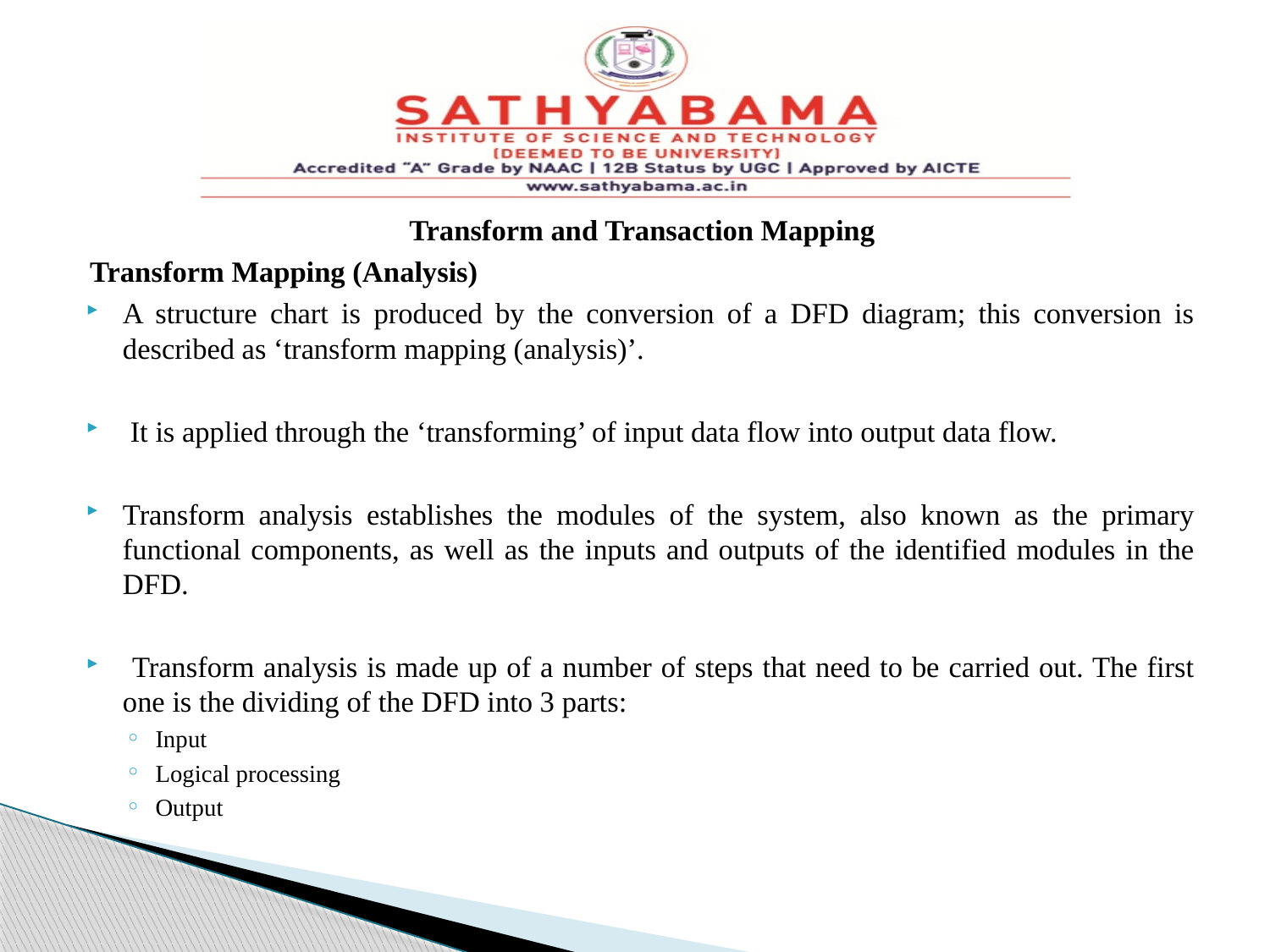

#
Transform and Transaction Mapping
Transform Mapping (Analysis)
A structure chart is produced by the conversion of a DFD diagram; this conversion is described as ‘transform mapping (analysis)’.

 It is applied through the ‘transforming’ of input data flow into output data flow.

Transform analysis establishes the modules of the system, also known as the primary functional components, as well as the inputs and outputs of the identified modules in the DFD.

 Transform analysis is made up of a number of steps that need to be carried out. The first one is the dividing of the DFD into 3 parts:
Input
Logical processing
Output